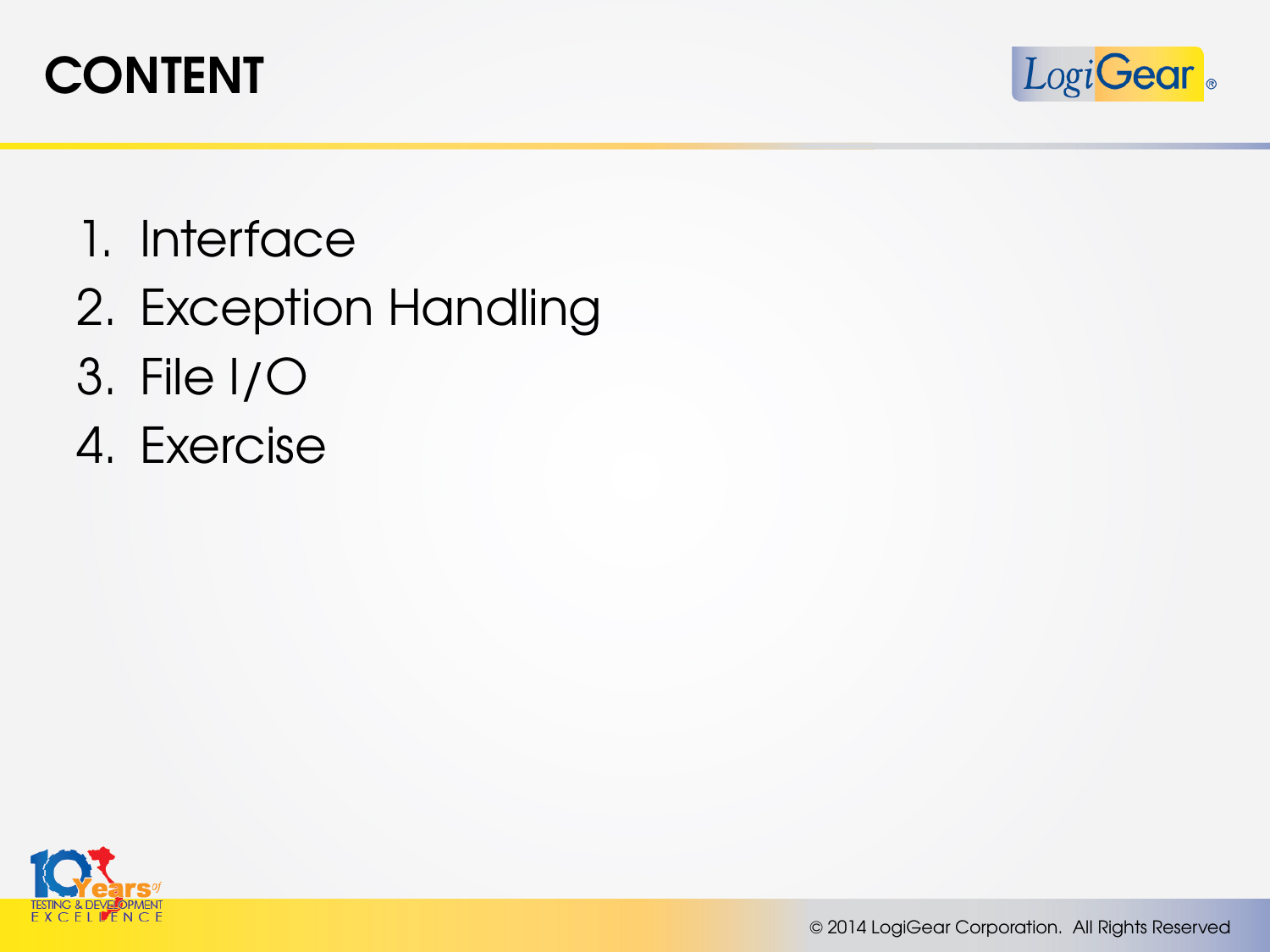

# Content
Interface
Exception Handling
File I/O
Exercise